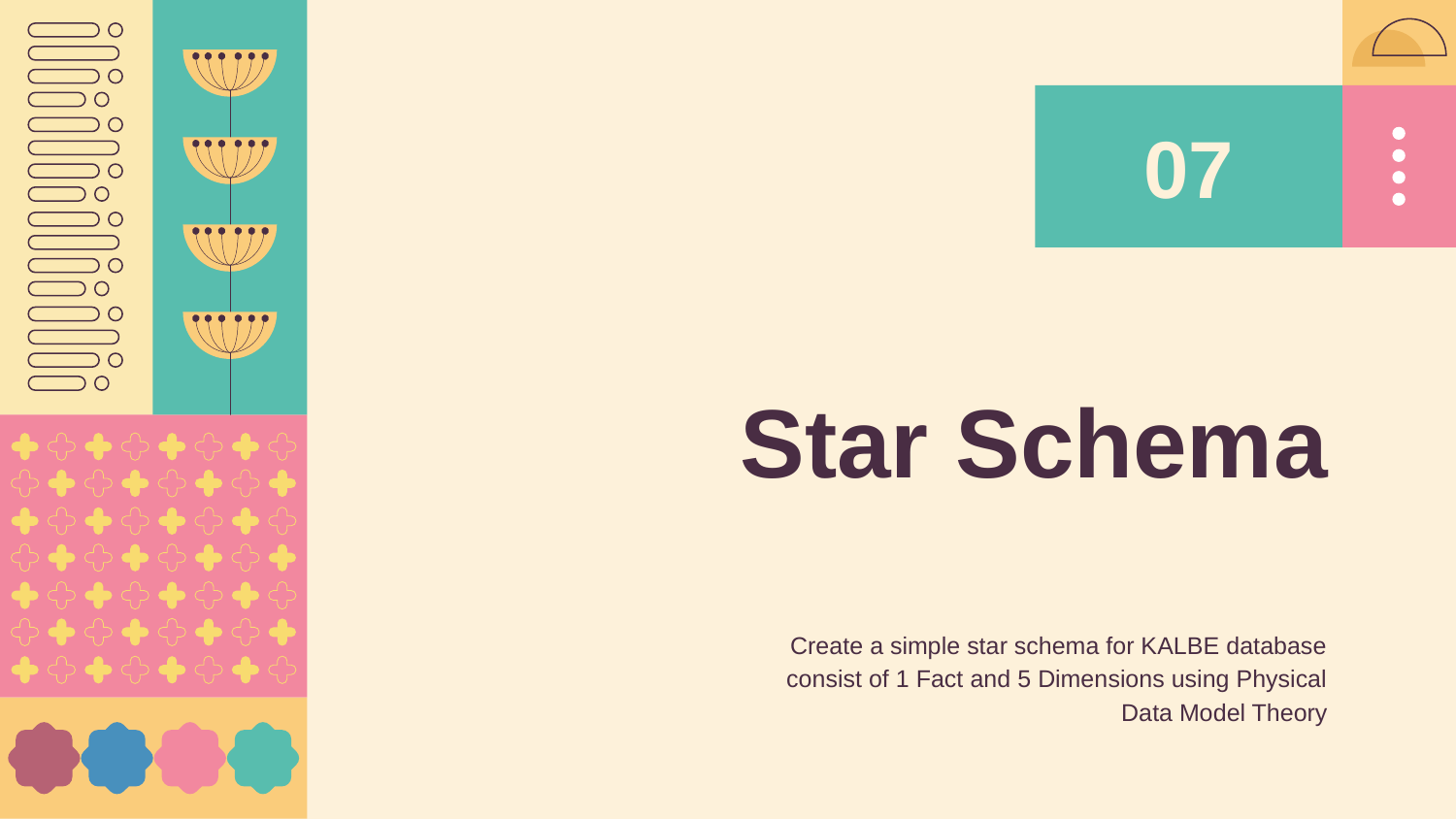

07

# Star Schema

Create a simple star schema for KALBE database
consist of 1 Fact and 5 Dimensions using Physical
Data Model Theory